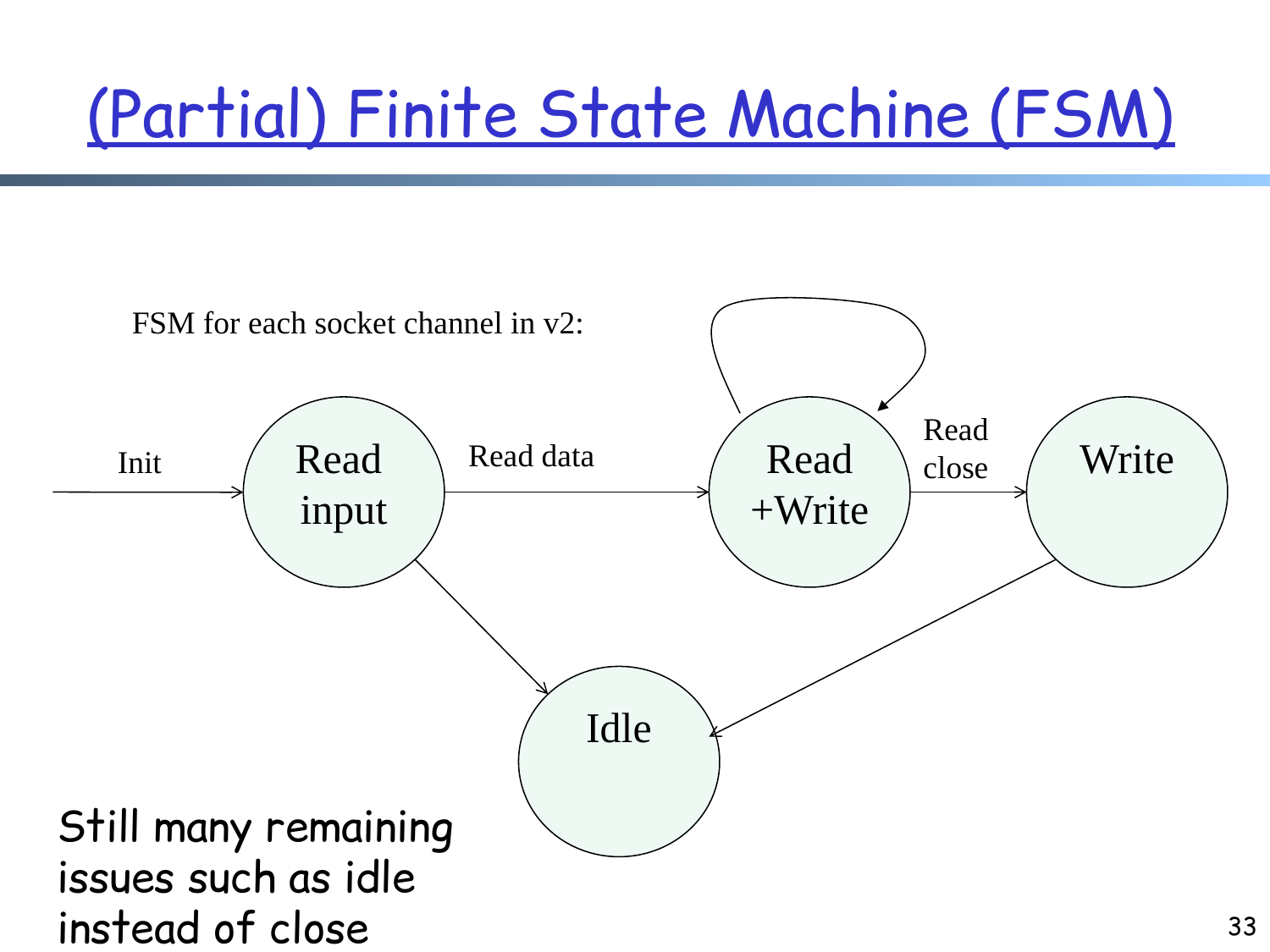

# (Partial) Finite State Machine (FSM)

FSM for each socket channel in v2:
Read
input
Read
+Write
Write
Read
close
Read data
Init
Idle
Still many remaining
issues such as idle
instead of close
33